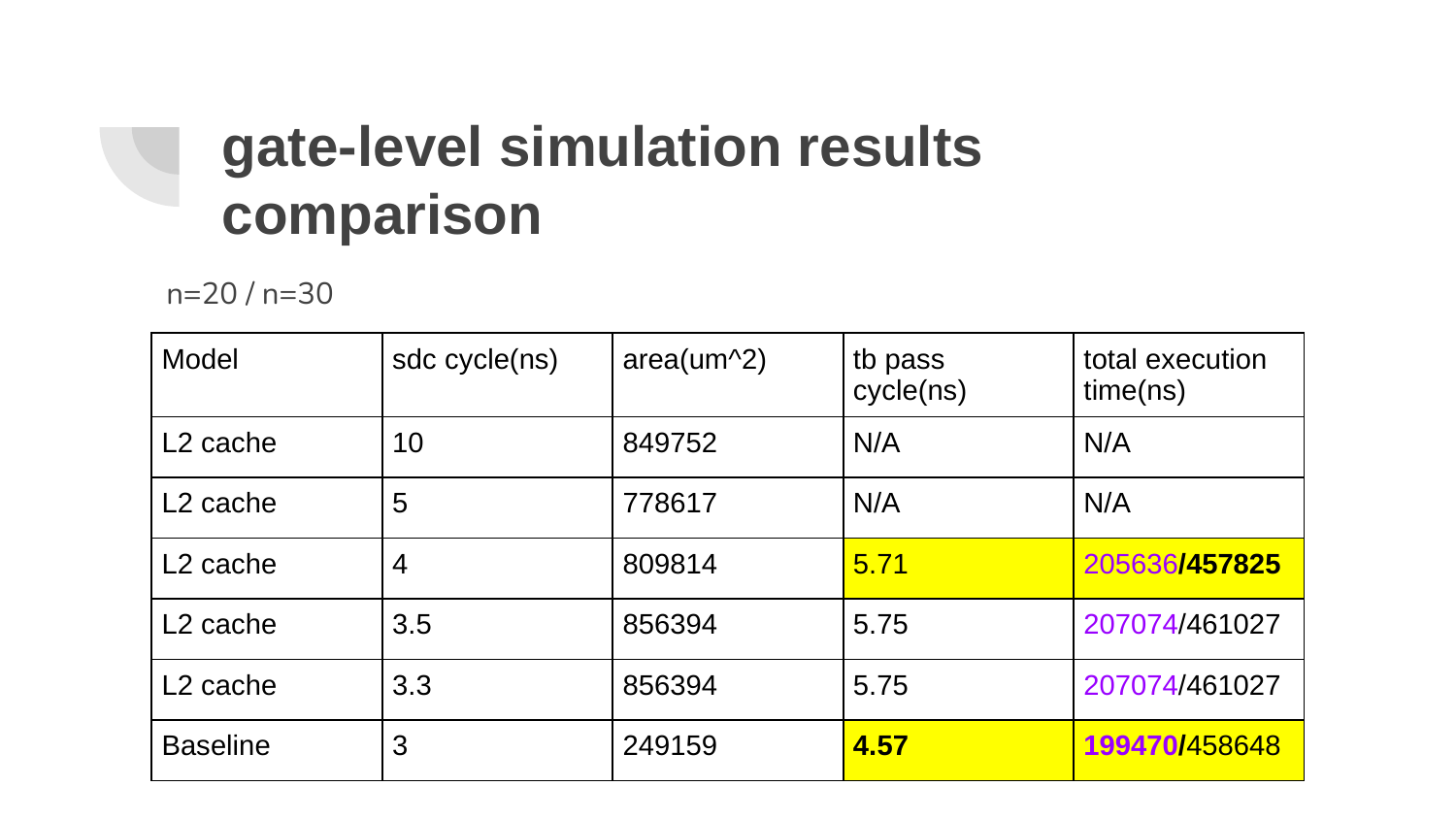

# gate-level simulation results comparison
n=20 / n=30
| Model | sdc cycle(ns) | area(um^2) | tb pass cycle(ns) | total execution time(ns) |
| --- | --- | --- | --- | --- |
| L2 cache | 10 | 849752 | N/A | N/A |
| L2 cache | 5 | 778617 | N/A | N/A |
| L2 cache | 4 | 809814 | 5.71 | 205636/457825 |
| L2 cache | 3.5 | 856394 | 5.75 | 207074/461027 |
| L2 cache | 3.3 | 856394 | 5.75 | 207074/461027 |
| Baseline | 3 | 249159 | 4.57 | 199470/458648 |